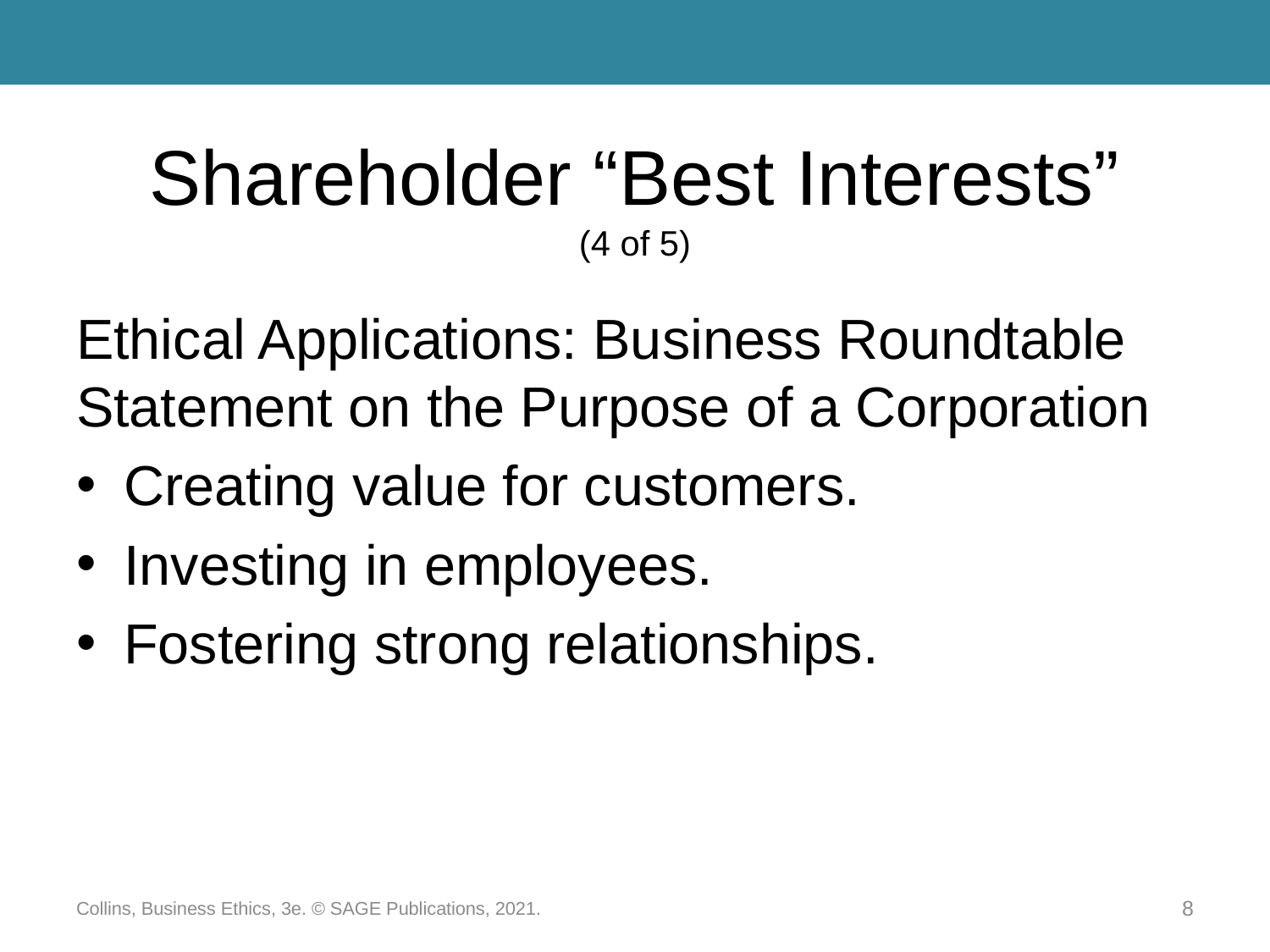

# Shareholder “Best Interests” (4 of 5)
Ethical Applications: Business Roundtable Statement on the Purpose of a Corporation
Creating value for customers.
Investing in employees.
Fostering strong relationships.
Collins, Business Ethics, 3e. © SAGE Publications, 2021.
8